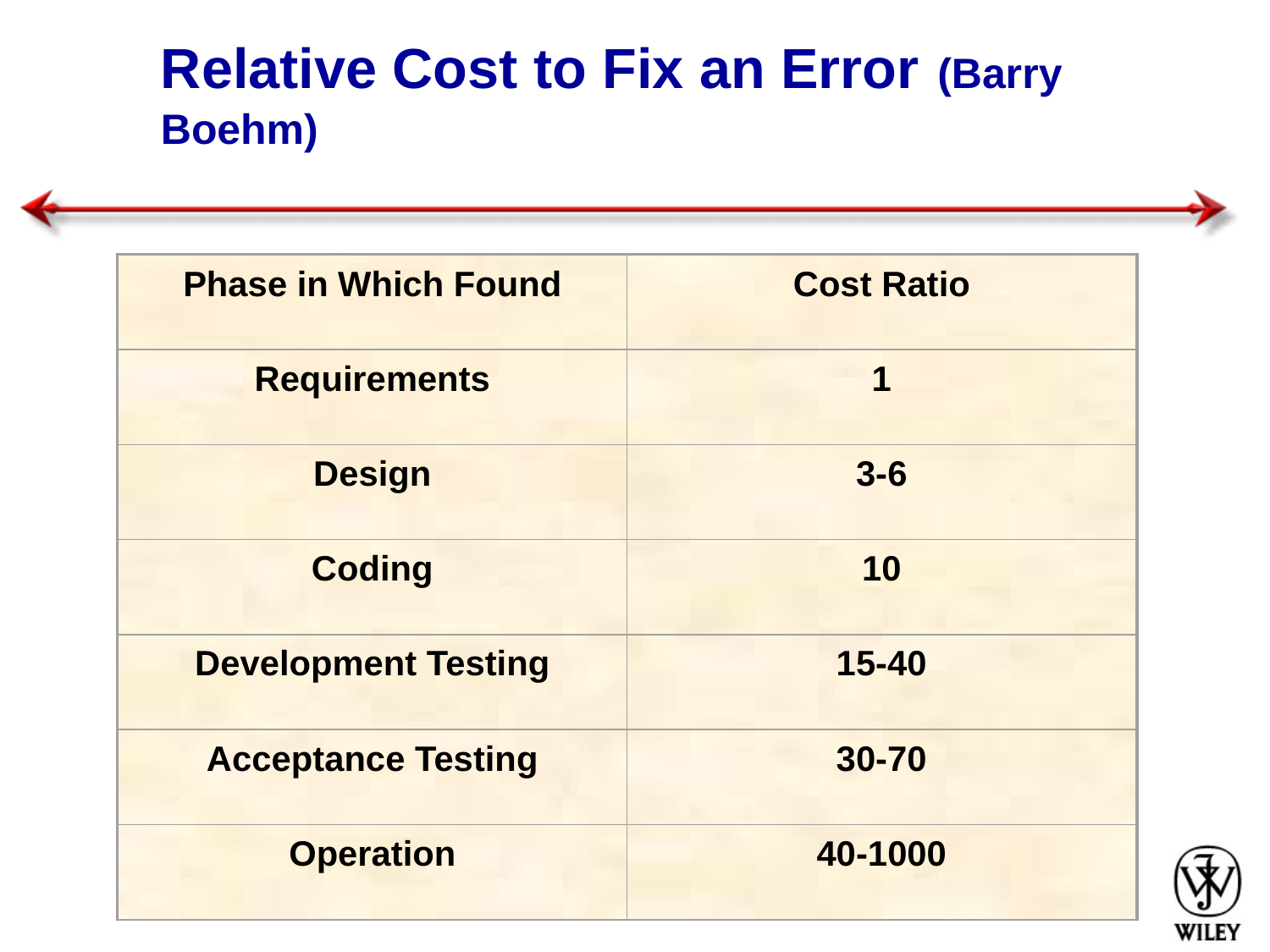

# Relative Cost to Fix an Error (Barry Boehm)

Phase in Which Found

Cost Ratio

Requirements

1

Design

3-6

Coding

10

Development Testing

15-40

Acceptance Testing

30-70

Operation

40-1000